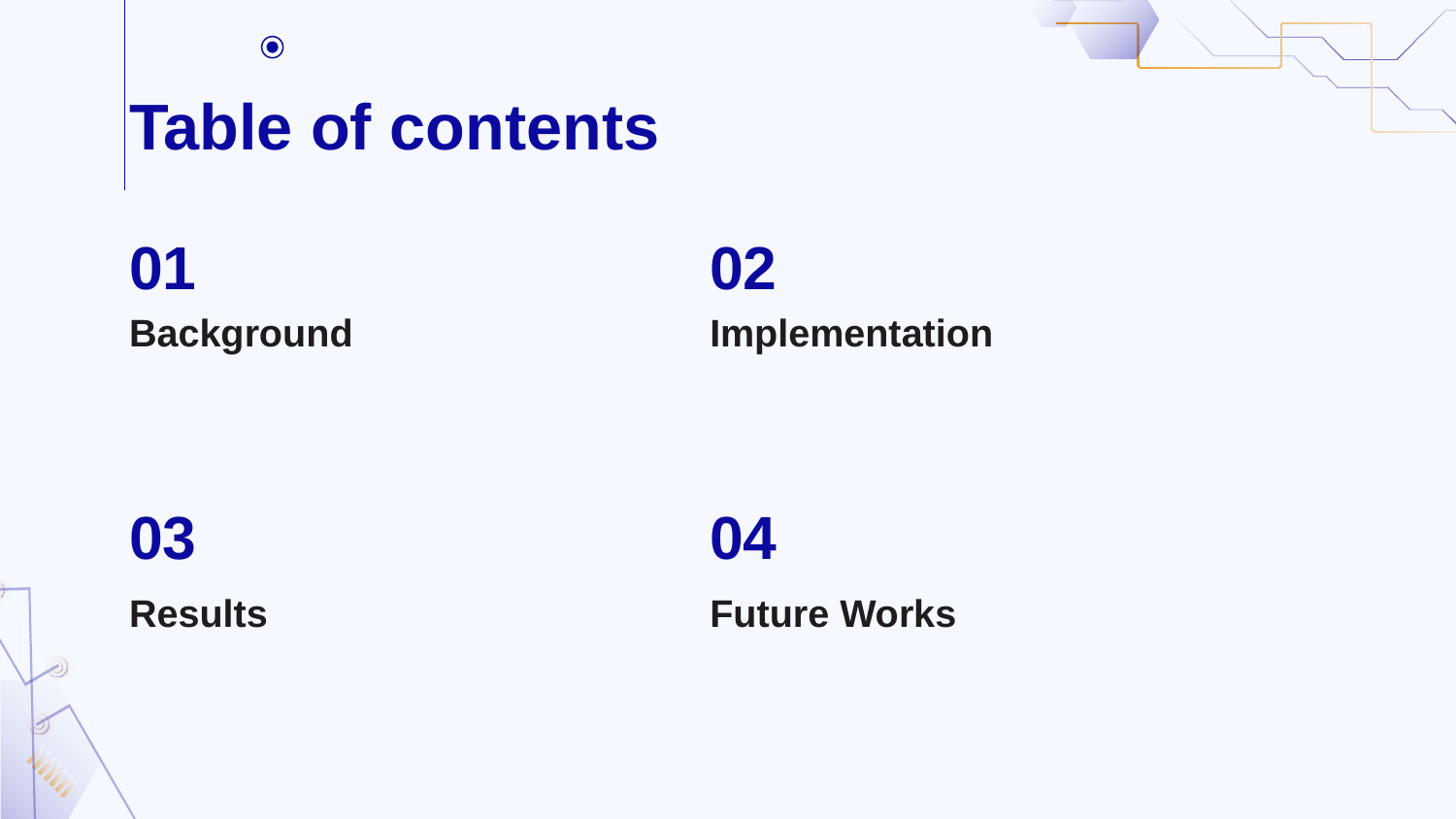

# Table of contents
01
02
Implementation
Background
03
04
Results
Future Works